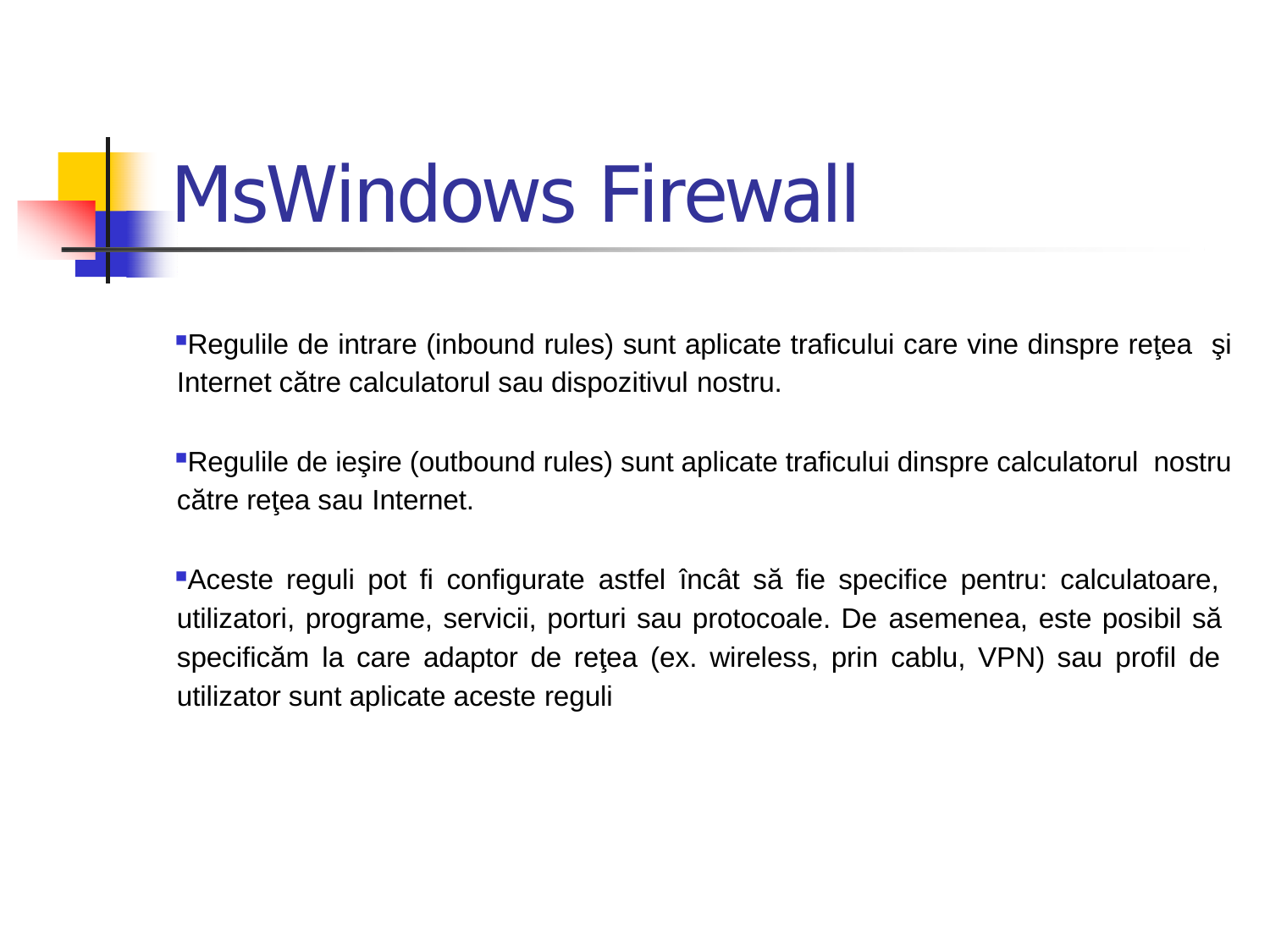

# MsWindows Firewall

Regulile de intrare (inbound rules) sunt aplicate traficului care vine dinspre reţea  şi Internet către calculatorul sau dispozitivul nostru.

Regulile de ieşire (outbound rules) sunt aplicate traficului dinspre calculatorul  nostru către reţea sau Internet.

Aceste reguli pot fi configurate astfel încât să fie specifice pentru: calculatoare,  utilizatori, programe, servicii, porturi sau protocoale. De asemenea, este posibil să  specificăm la care adaptor de reţea (ex. wireless, prin cablu, VPN) sau profil de  utilizator sunt aplicate aceste reguli